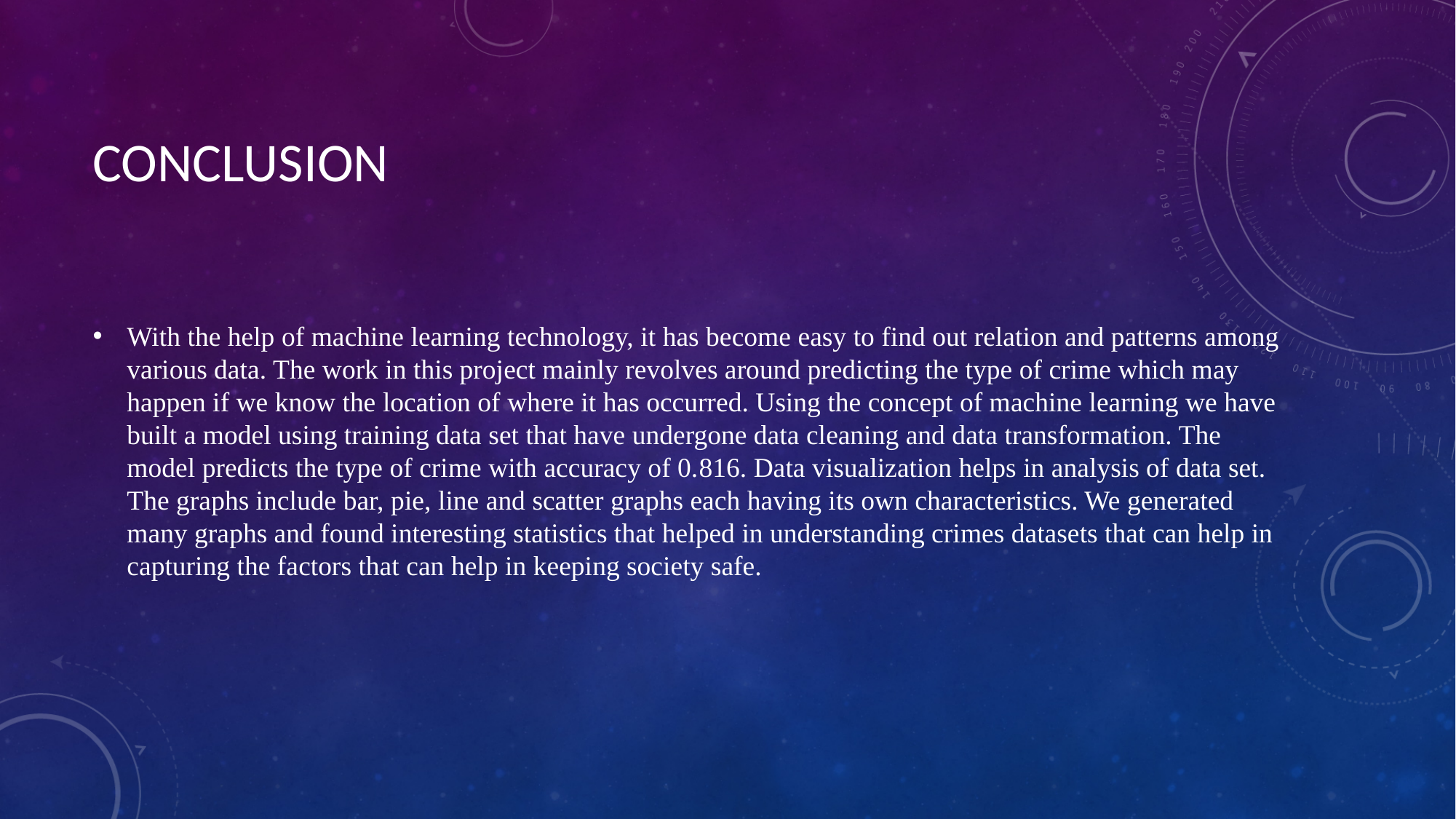

# Conclusion
With the help of machine learning technology, it has become easy to find out relation and patterns among various data. The work in this project mainly revolves around predicting the type of crime which may happen if we know the location of where it has occurred. Using the concept of machine learning we have built a model using training data set that have undergone data cleaning and data transformation. The model predicts the type of crime with accuracy of 0.816. Data visualization helps in analysis of data set. The graphs include bar, pie, line and scatter graphs each having its own characteristics. We generated many graphs and found interesting statistics that helped in understanding crimes datasets that can help in capturing the factors that can help in keeping society safe.